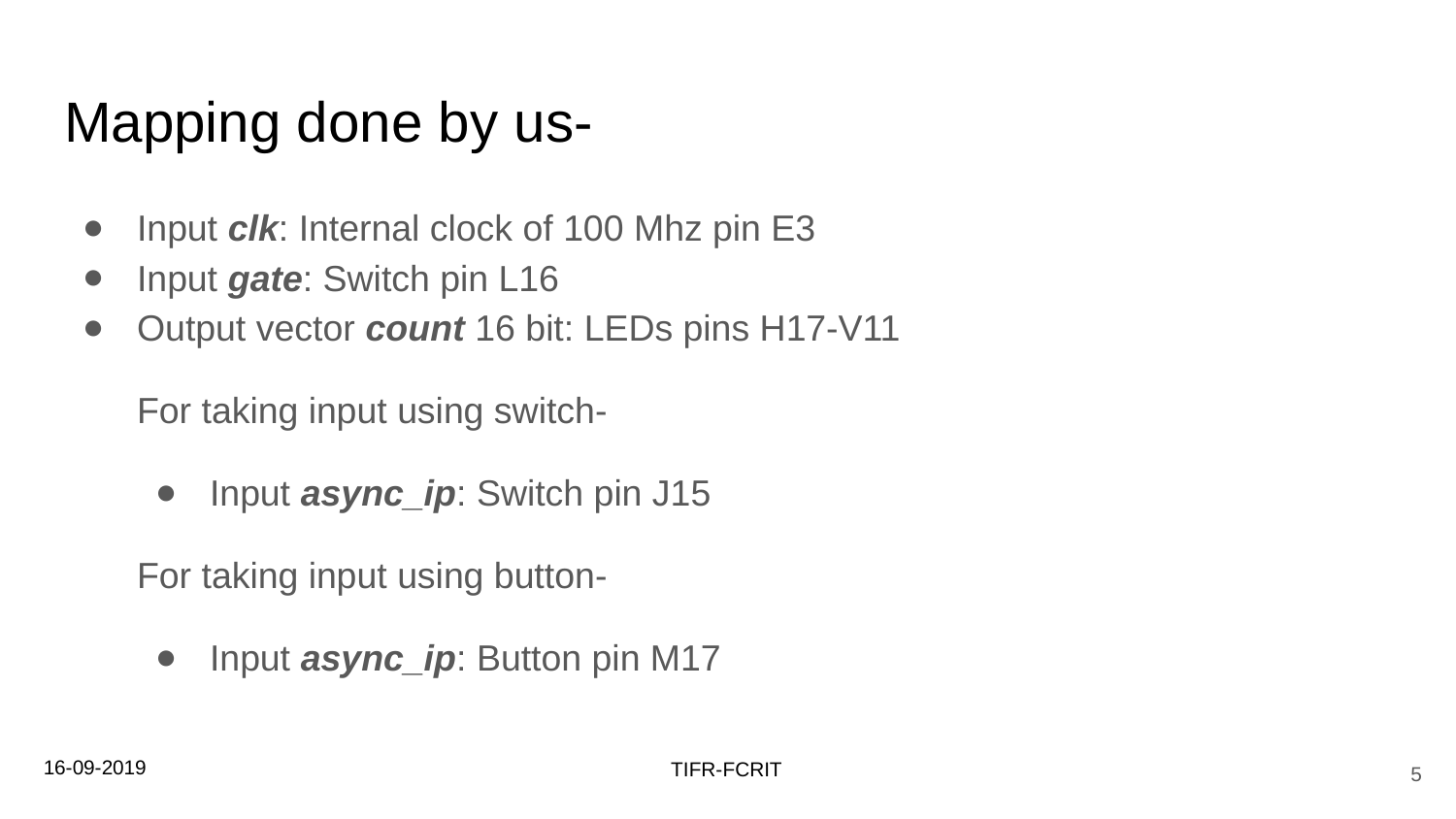

# Mapping done by us-
Input clk: Internal clock of 100 Mhz pin E3
Input gate: Switch pin L16
Output vector count 16 bit: LEDs pins H17-V11
For taking input using switch-
Input async_ip: Switch pin J15
For taking input using button-
Input async_ip: Button pin M17
16-09-2019
5
TIFR-FCRIT